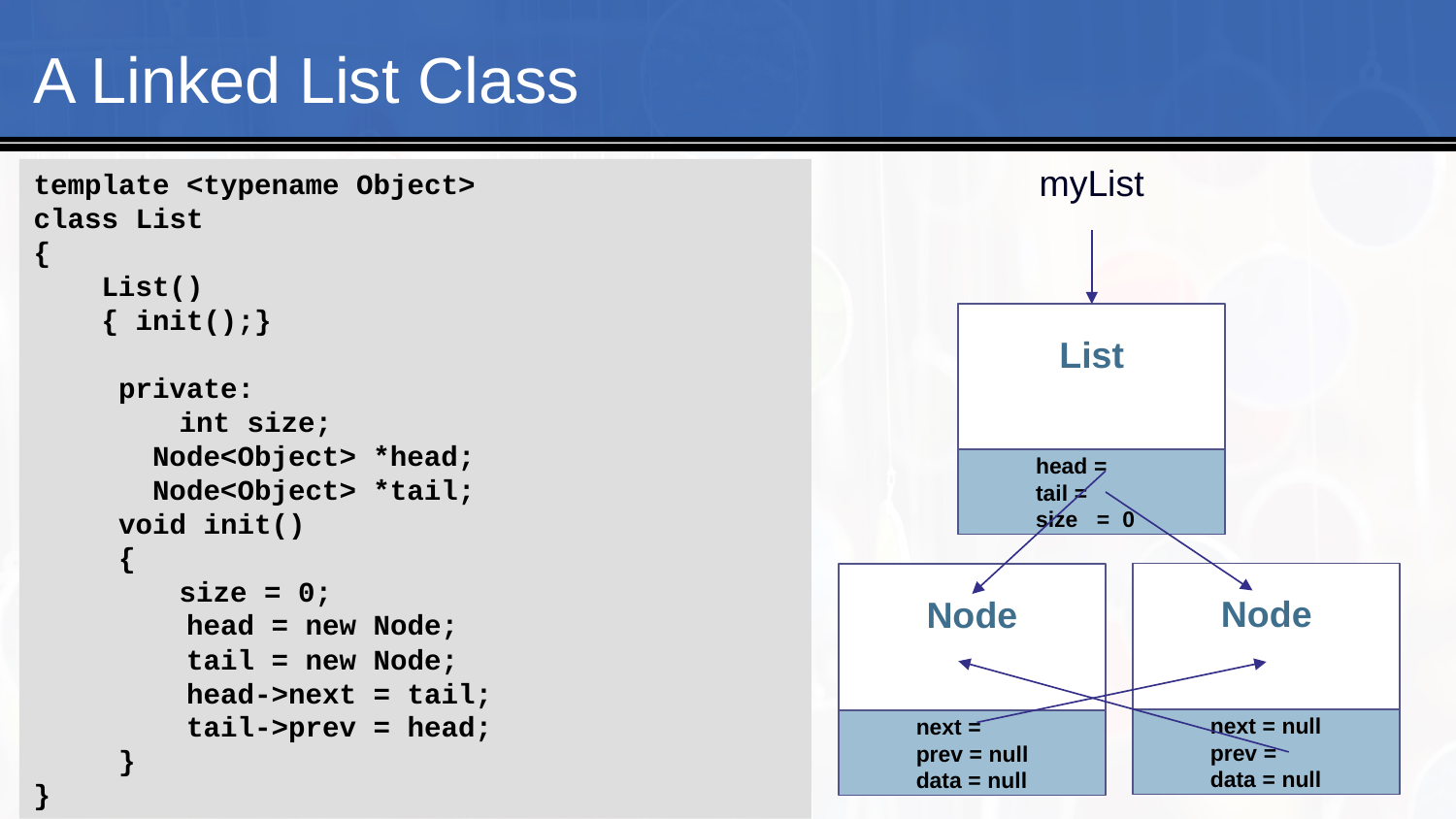

# 6
A Linked List Class
myList
template <typename Object>
class List
{
    List()
    { init();}

     private:
	int size;
       Node<Object> *head;
       Node<Object> *tail;
     void init()
     {
	size = 0;
         head = new Node;
         tail = new Node;
         head->next = tail;
         tail->prev = head;
     }
}

List

          head =
          tail =
          size   =  0

Node

          next = null
          prev =
          data = null

Node

          next =
          prev = null
          data = null